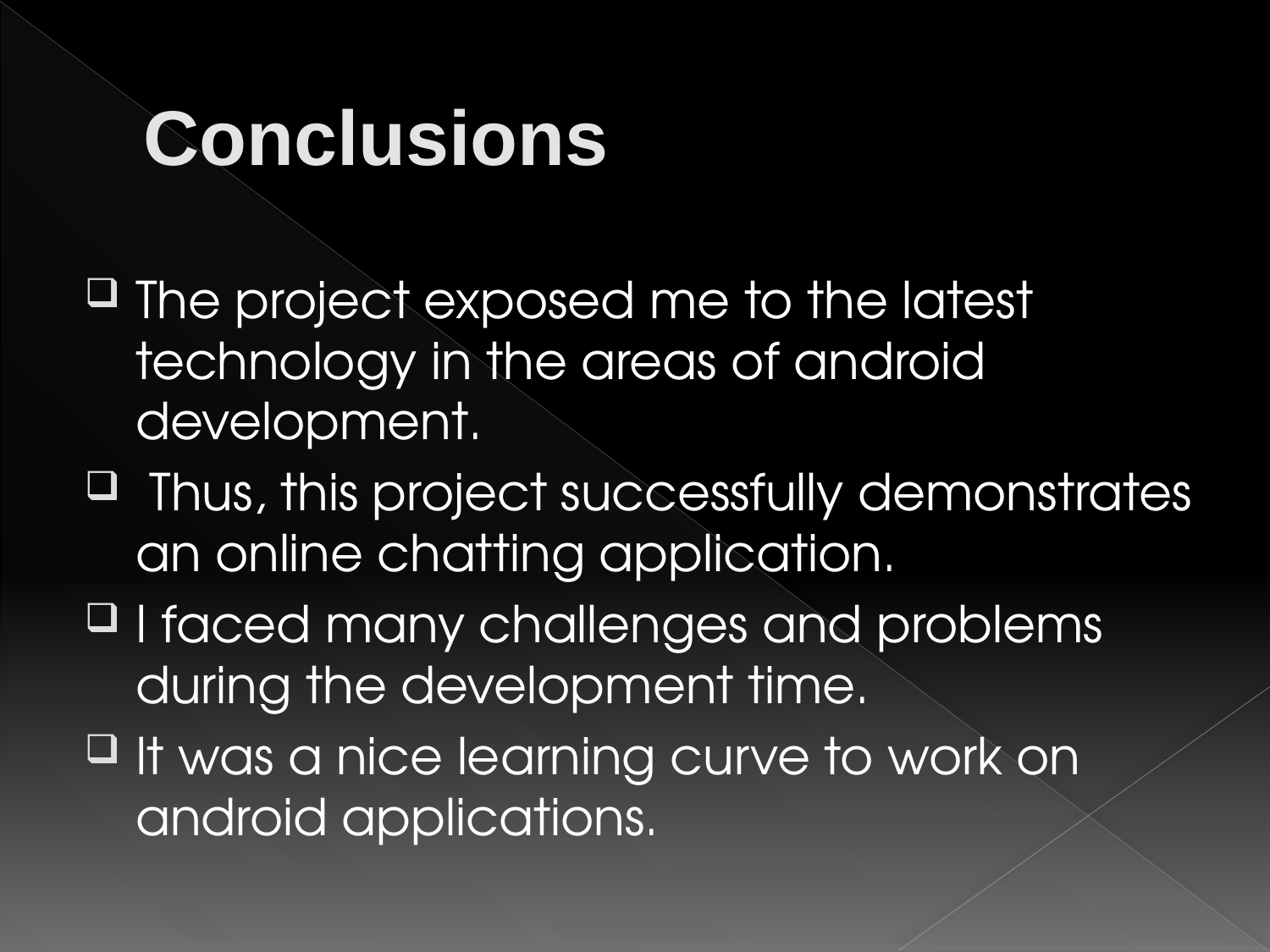

# Conclusions
The project exposed me to the latest technology in the areas of android development.
 Thus, this project successfully demonstrates an online chatting application.
I faced many challenges and problems during the development time.
It was a nice learning curve to work on android applications.